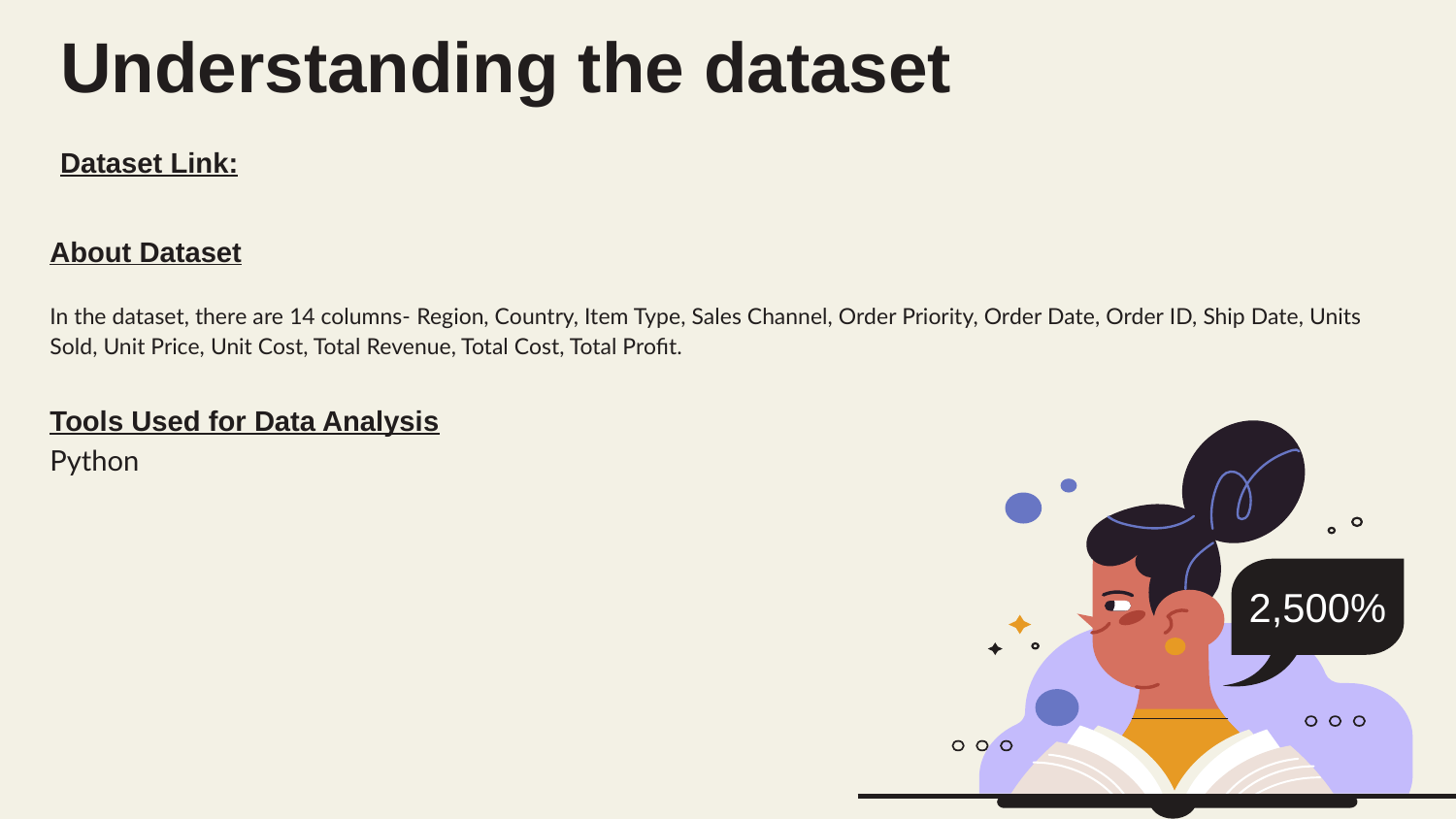

# Understanding the dataset
Dataset Link:
About Dataset

In the dataset, there are 14 columns- Region, Country, Item Type, Sales Channel, Order Priority, Order Date, Order ID, Ship Date, Units Sold, Unit Price, Unit Cost, Total Revenue, Total Cost, Total Profit.

Tools Used for Data Analysis
Python

2,500%